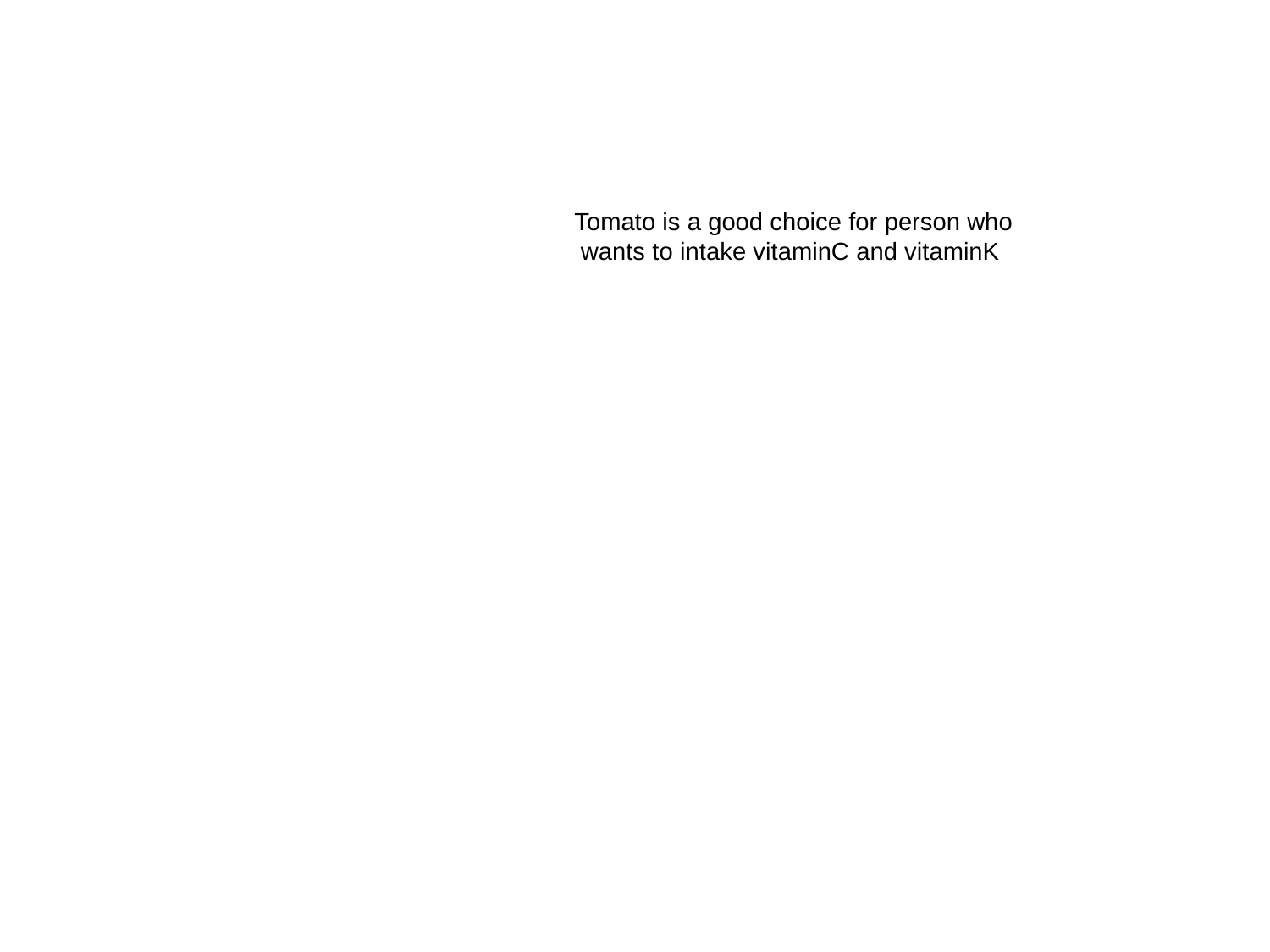

Tomato is a good choice for person who wants to intake vitaminC and vitaminK